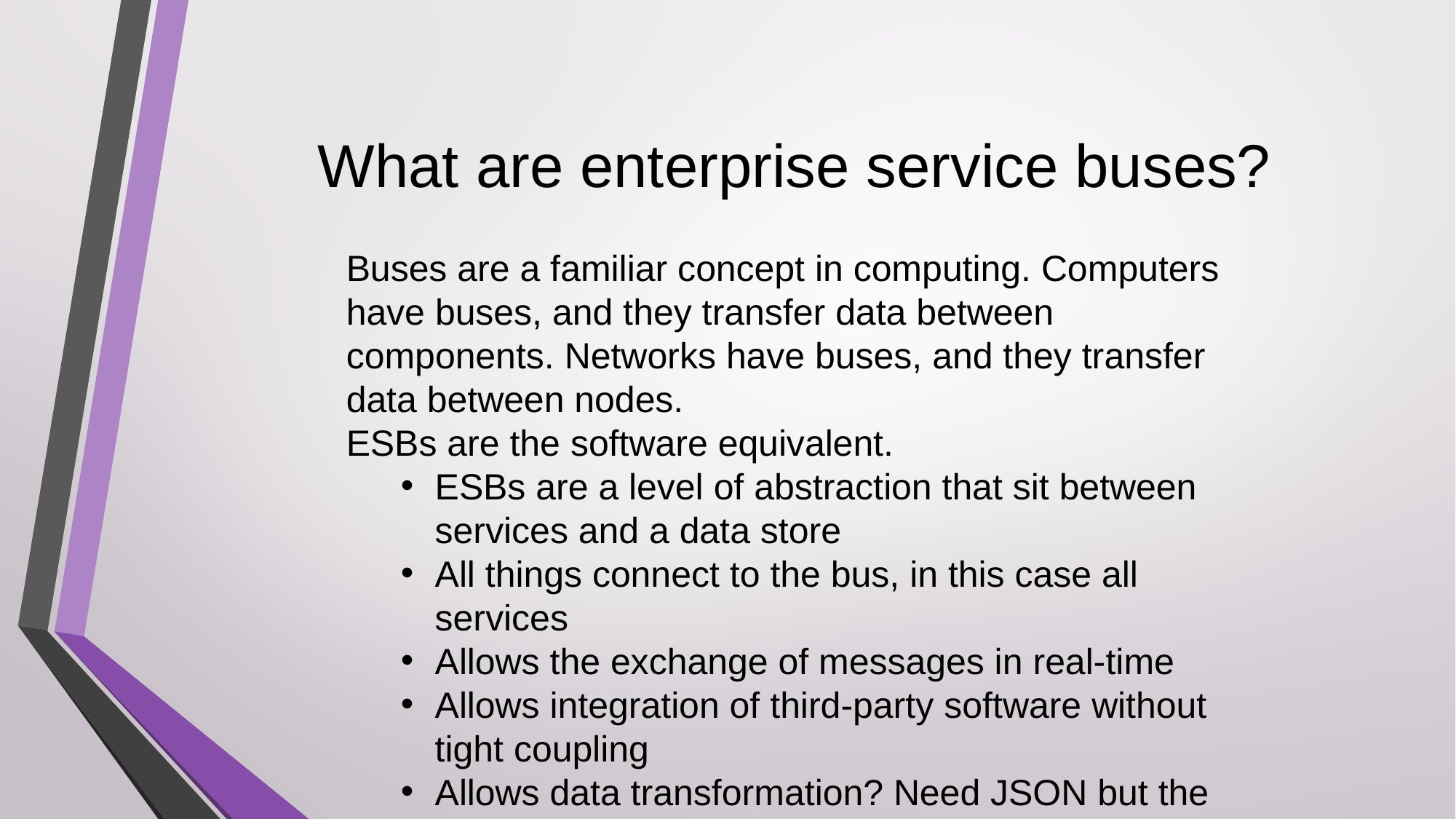

# What are enterprise service buses?
Buses are a familiar concept in computing. Computers have buses, and they transfer data between components. Networks have buses, and they transfer data between nodes.
ESBs are the software equivalent.
ESBs are a level of abstraction that sit between services and a data store
All things connect to the bus, in this case all services
Allows the exchange of messages in real-time
Allows integration of third-party software without tight coupling
Allows data transformation? Need JSON but the data is delivered as XML? ESBs can make that change